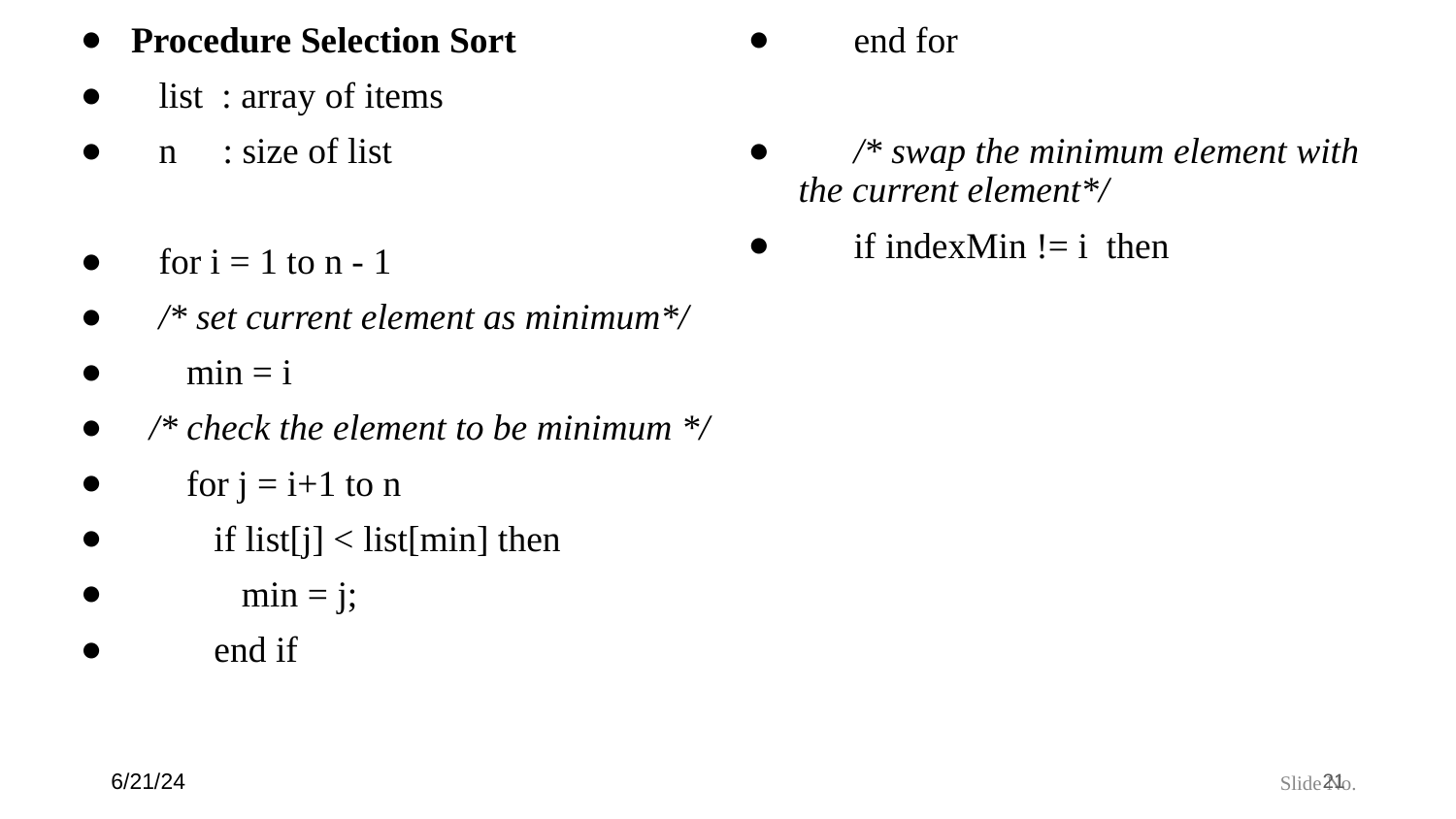

Procedure Selection Sort
   list  : array of items
   n     : size of list

   for i = 1 to n - 1
   /* set current element as minimum*/
      min = i
  /* check the element to be minimum */
      for j = i+1 to n
         if list[j] < list[min] then
            min = j;
         end if
      end for

      /* swap the minimum element with the current element*/
      if indexMin != i  then
6/21/24
21
Slide No.